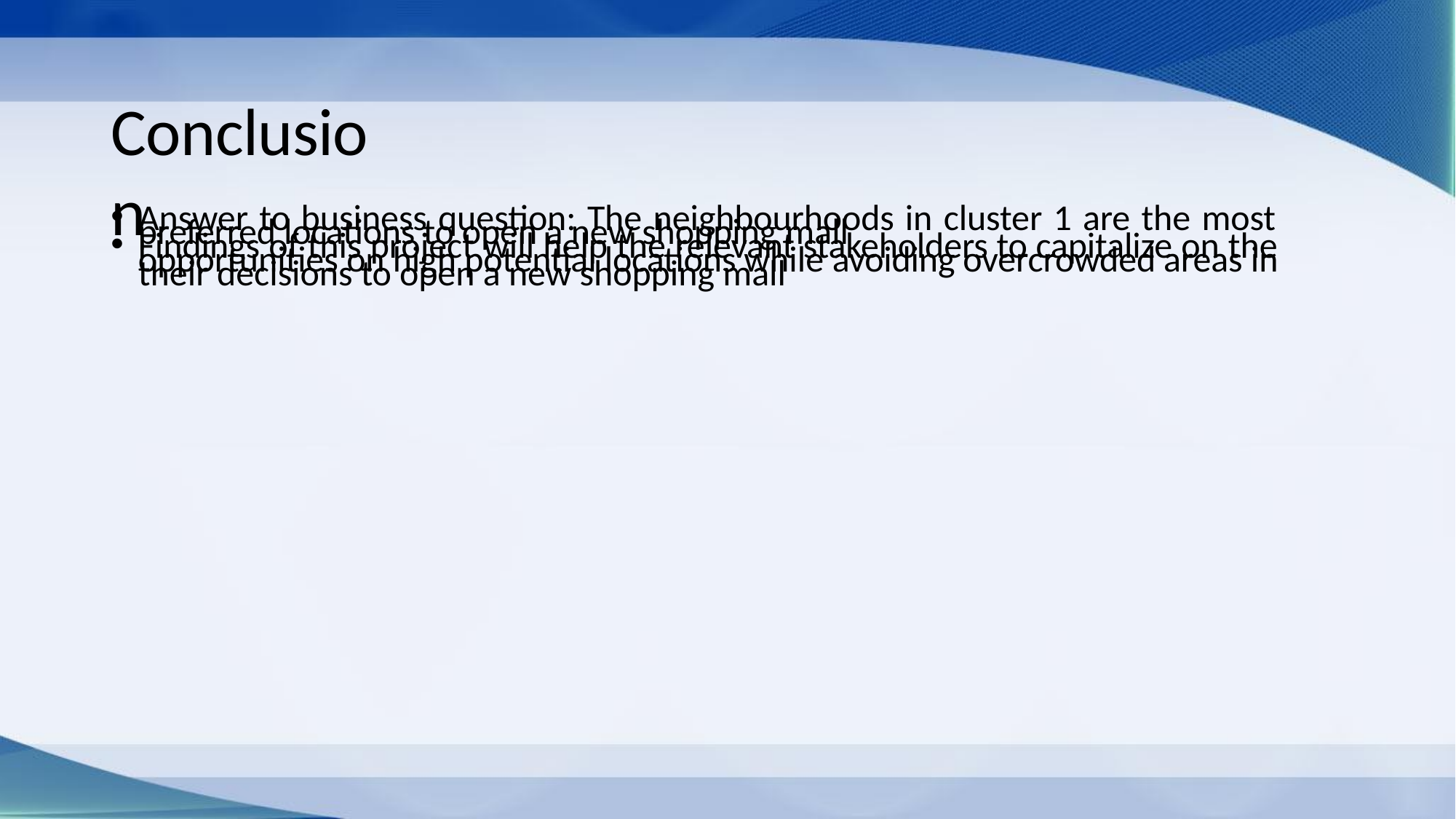

Conclusion
Answer to business question: The neighbourhoods in cluster 1 are the most  preferred locations to open a new shopping mall
Findings of this project will help the relevant stakeholders to capitalize on the  opportunities on high potential locations while avoiding overcrowded areas in  their decisions to open a new shopping mall